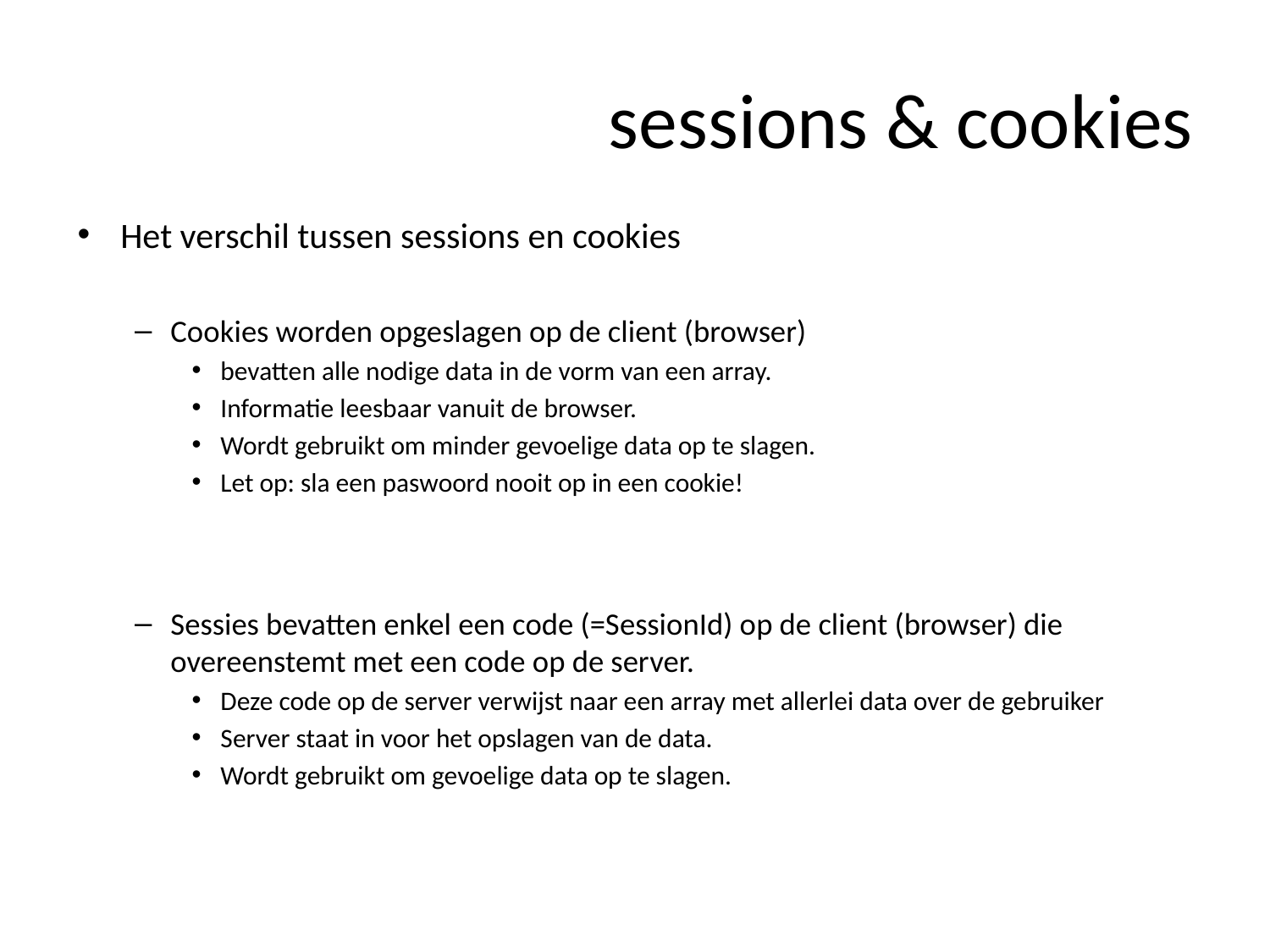

# sessions & cookies
Het verschil tussen sessions en cookies

Cookies worden opgeslagen op de client (browser)
bevatten alle nodige data in de vorm van een array.
Informatie leesbaar vanuit de browser.
Wordt gebruikt om minder gevoelige data op te slagen.
Let op: sla een paswoord nooit op in een cookie!

Sessies bevatten enkel een code (=SessionId) op de client (browser) die overeenstemt met een code op de server.
Deze code op de server verwijst naar een array met allerlei data over de gebruiker
Server staat in voor het opslagen van de data.
Wordt gebruikt om gevoelige data op te slagen.